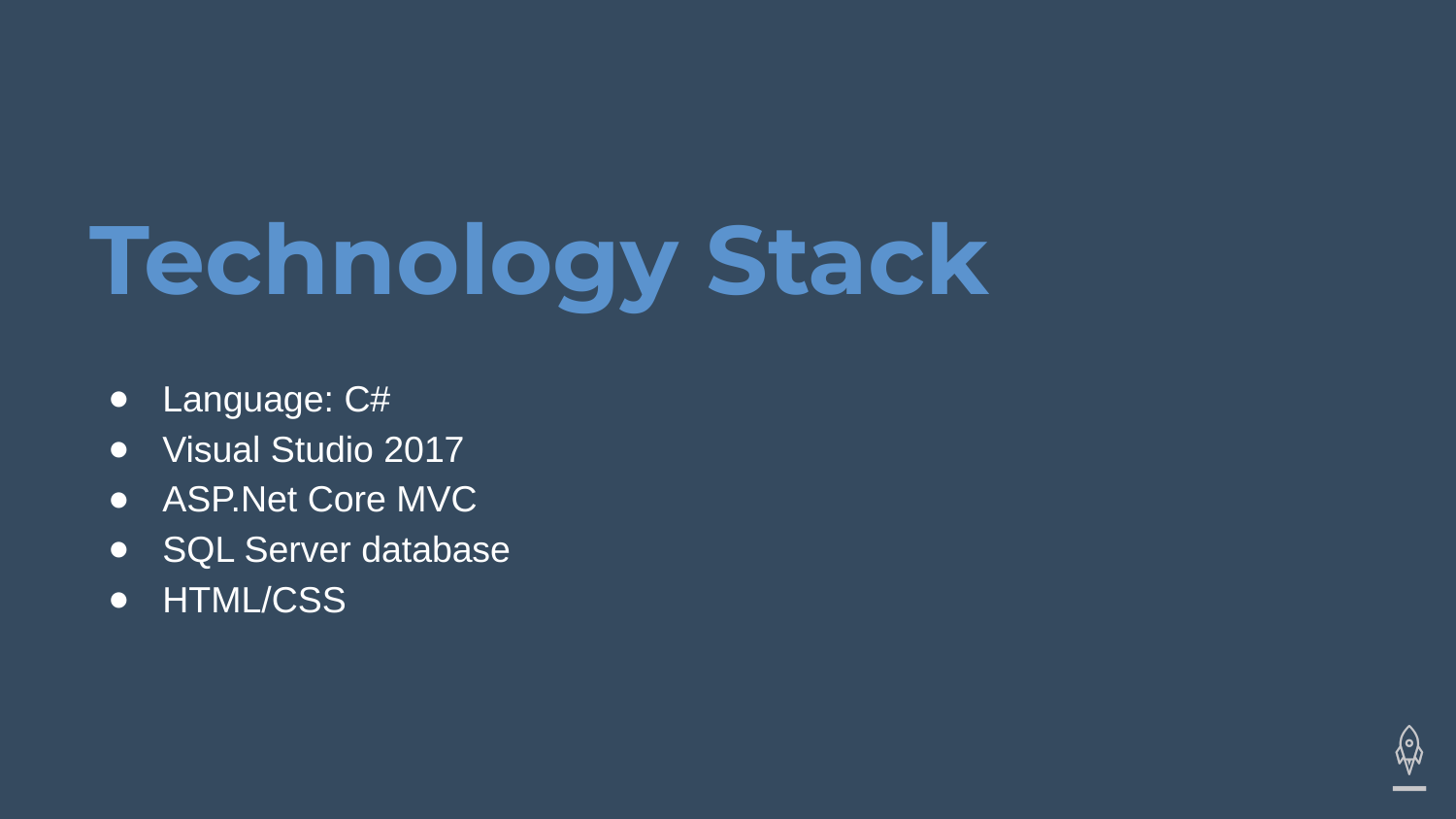

# Technology Stack
Language: C#
Visual Studio 2017
ASP.Net Core MVC
SQL Server database
HTML/CSS